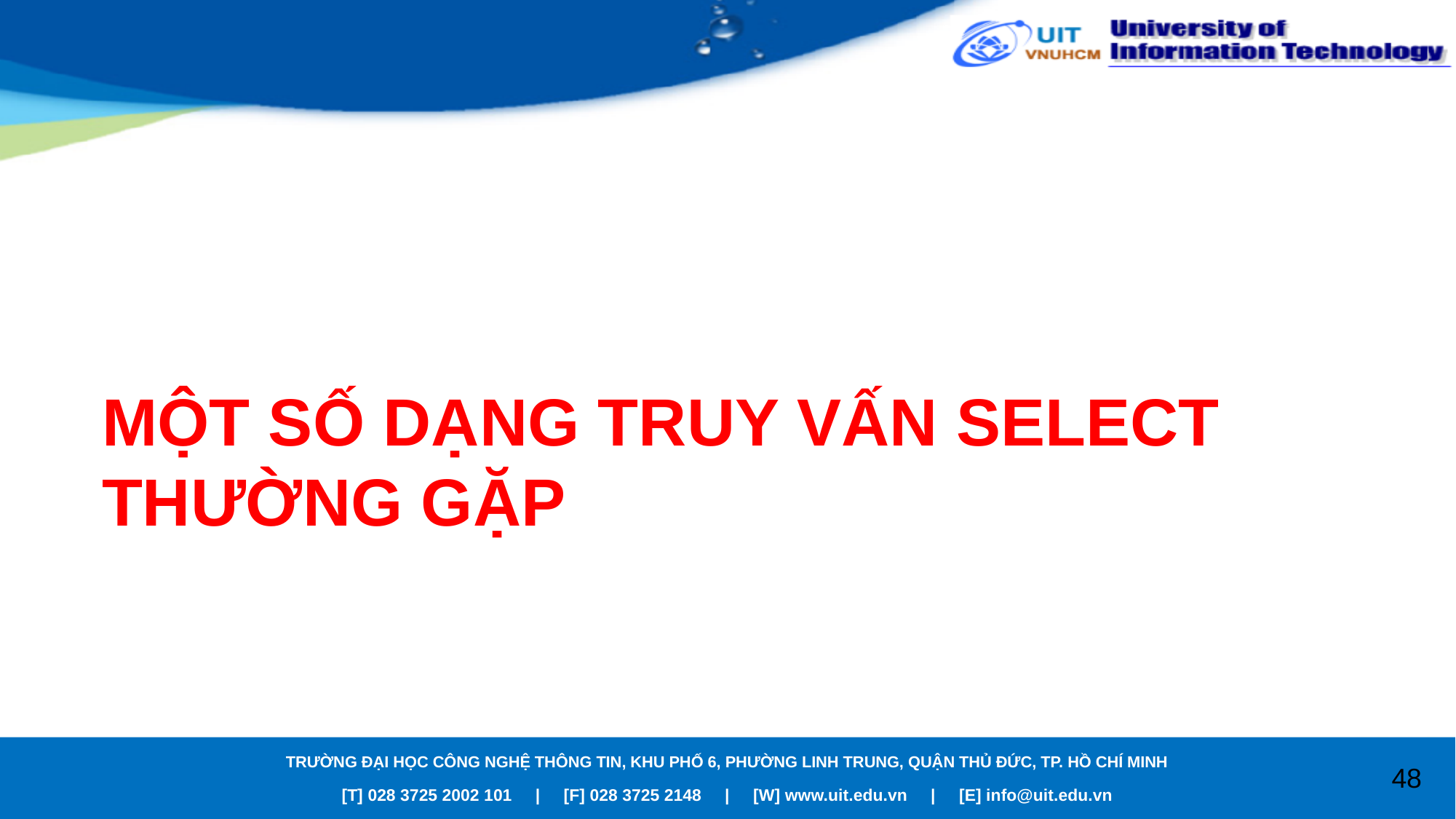

# MỘT SỐ DẠNG TRUY VẤN SELECT THƯỜNG GẶP